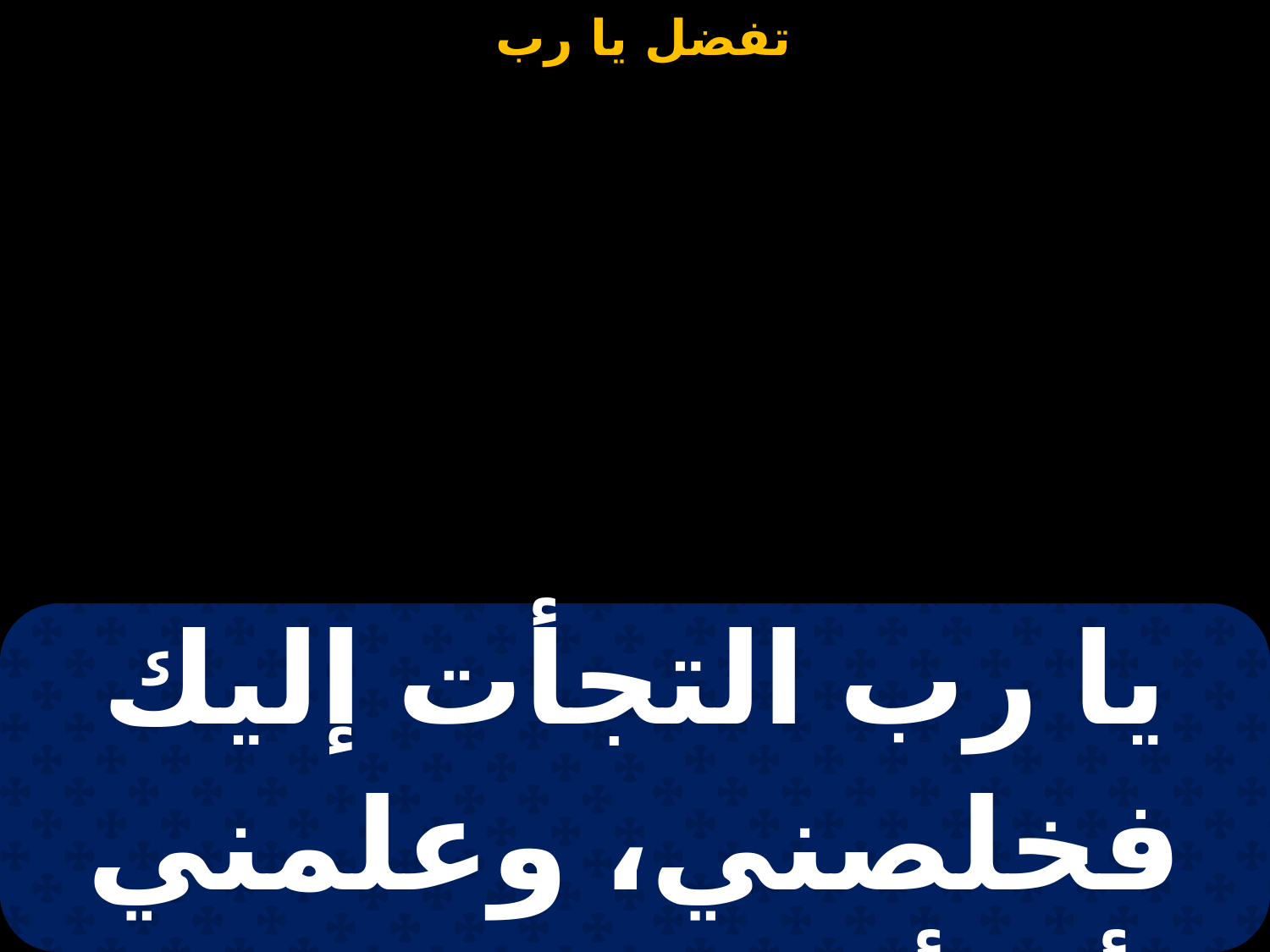

| يا رب التجأت إليك فخلصني، وعلمني أن أصنع مشيئتك |
| --- |